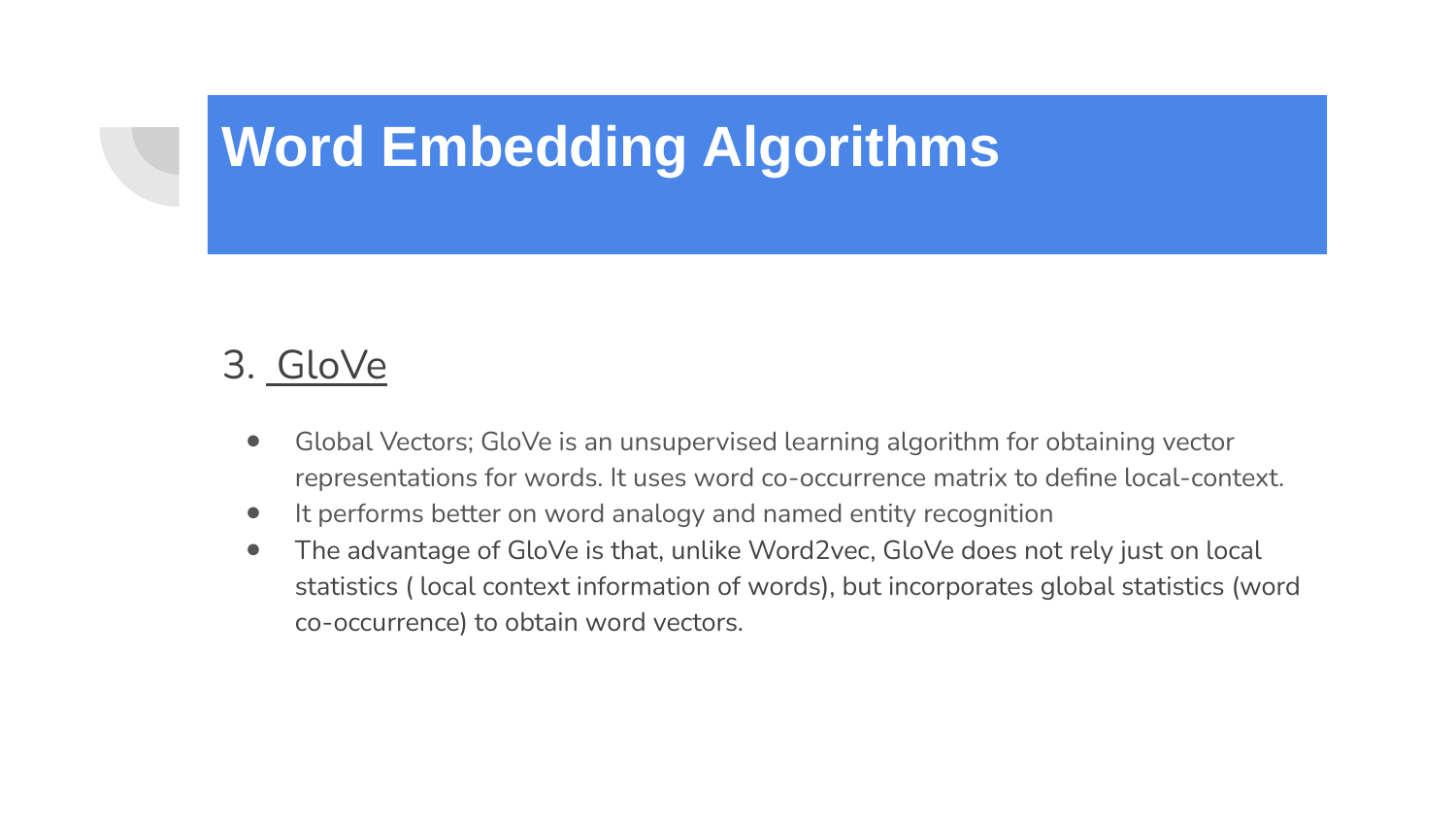

# Word Embedding Algorithms

3.  GloVe
Global Vectors; GloVe is an unsupervised learning algorithm for obtaining vector representations for words. It uses word co-occurrence matrix to define local-context.
It performs better on word analogy and named entity recognition
The advantage of GloVe is that, unlike Word2vec, GloVe does not rely just on local statistics ( local context information of words), but incorporates global statistics (word co-occurrence) to obtain word vectors.